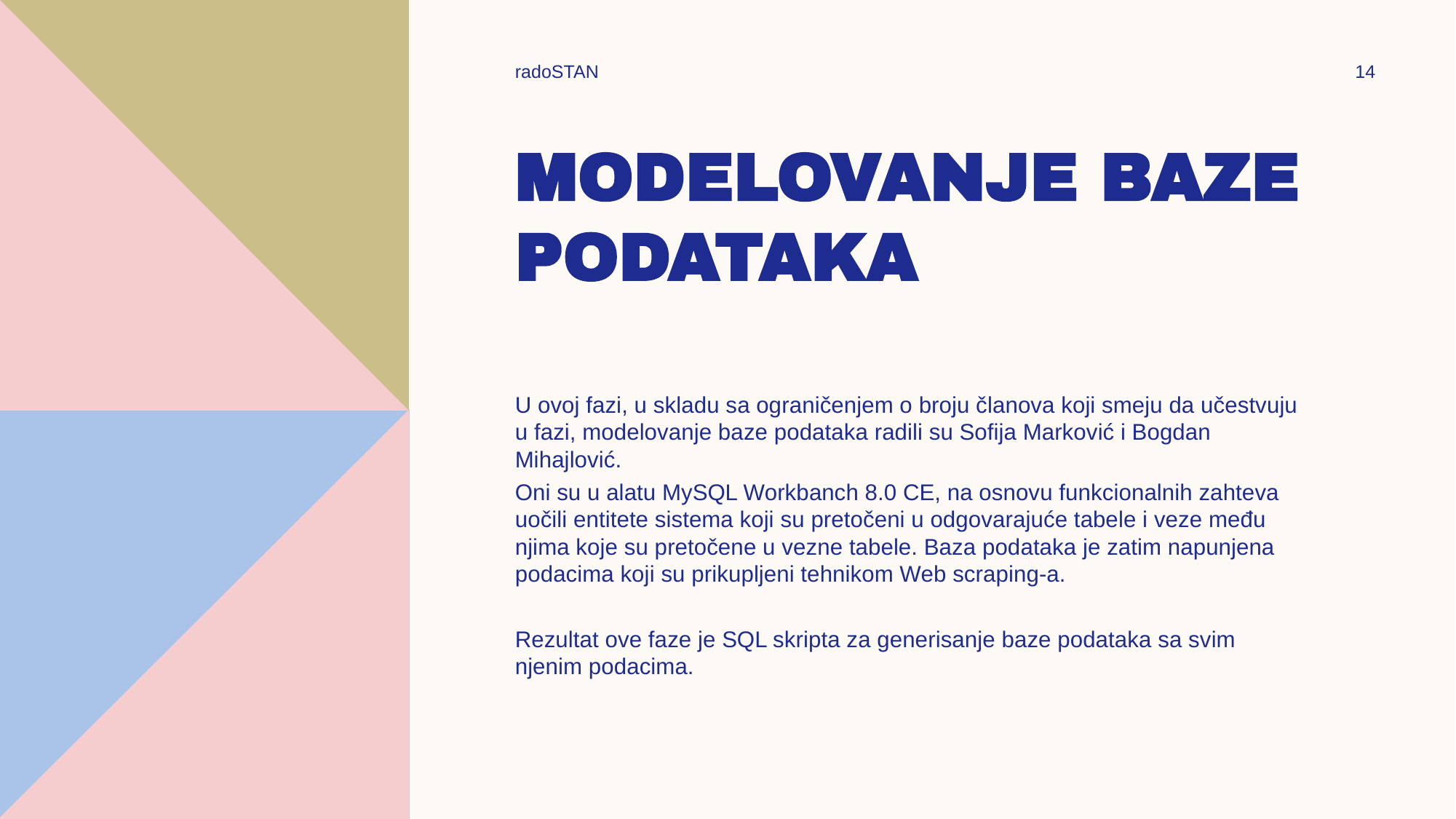

radoSTAN
14
# Modelovanje baze podataka
U ovoj fazi, u skladu sa ograničenjem o broju članova koji smeju da učestvuju u fazi, modelovanje baze podataka radili su Sofija Marković i Bogdan Mihajlović.
Oni su u alatu MySQL Workbanch 8.0 CE, na osnovu funkcionalnih zahteva uočili entitete sistema koji su pretočeni u odgovarajuće tabele i veze među njima koje su pretočene u vezne tabele. Baza podataka je zatim napunjena podacima koji su prikupljeni tehnikom Web scraping-a.

Rezultat ove faze je SQL skripta za generisanje baze podataka sa svim njenim podacima.